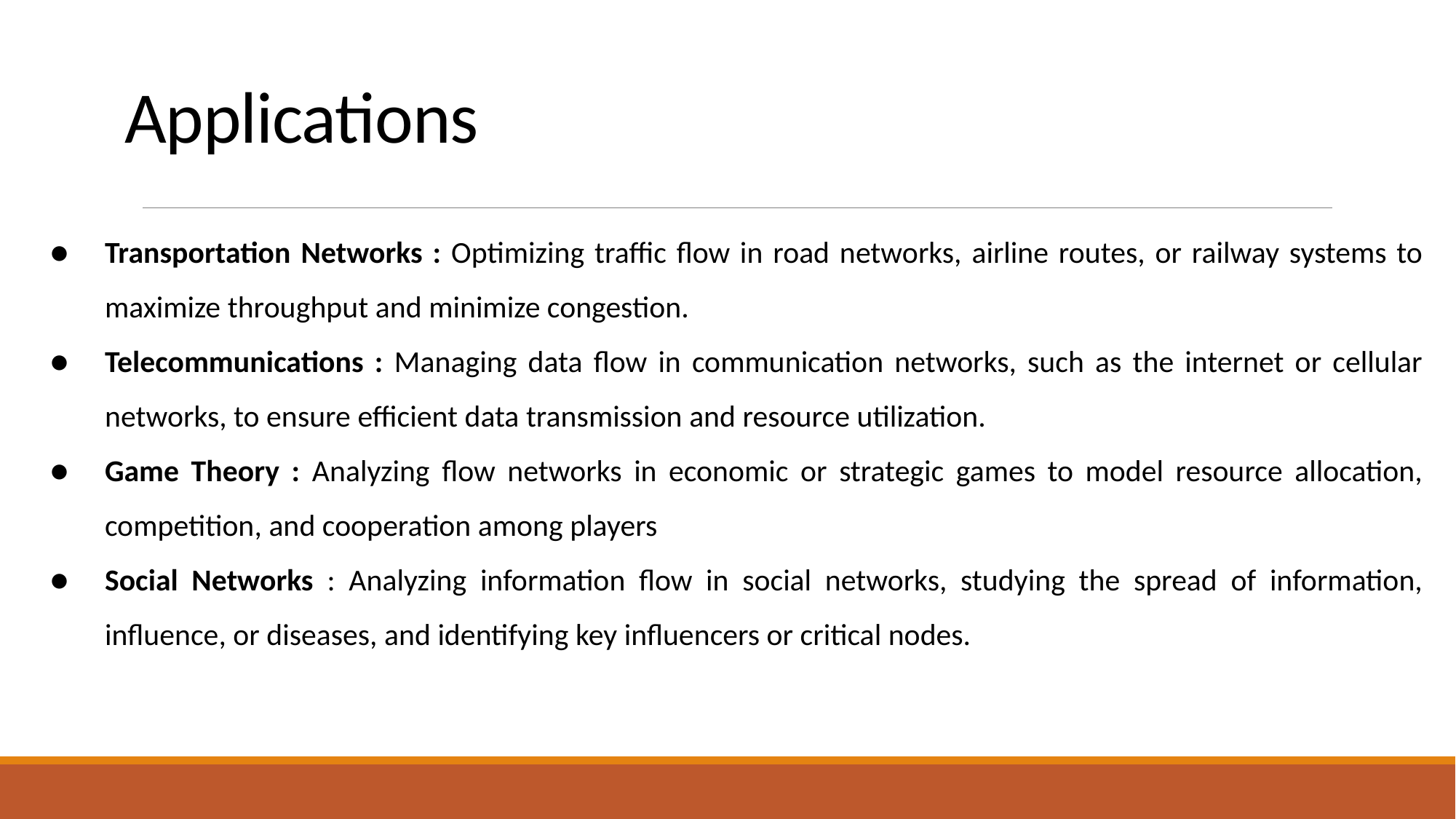

# Applications
Transportation Networks : Optimizing traffic flow in road networks, airline routes, or railway systems to maximize throughput and minimize congestion.
Telecommunications : Managing data flow in communication networks, such as the internet or cellular networks, to ensure efficient data transmission and resource utilization.
Game Theory : Analyzing flow networks in economic or strategic games to model resource allocation, competition, and cooperation among players
Social Networks : Analyzing information flow in social networks, studying the spread of information, influence, or diseases, and identifying key influencers or critical nodes.